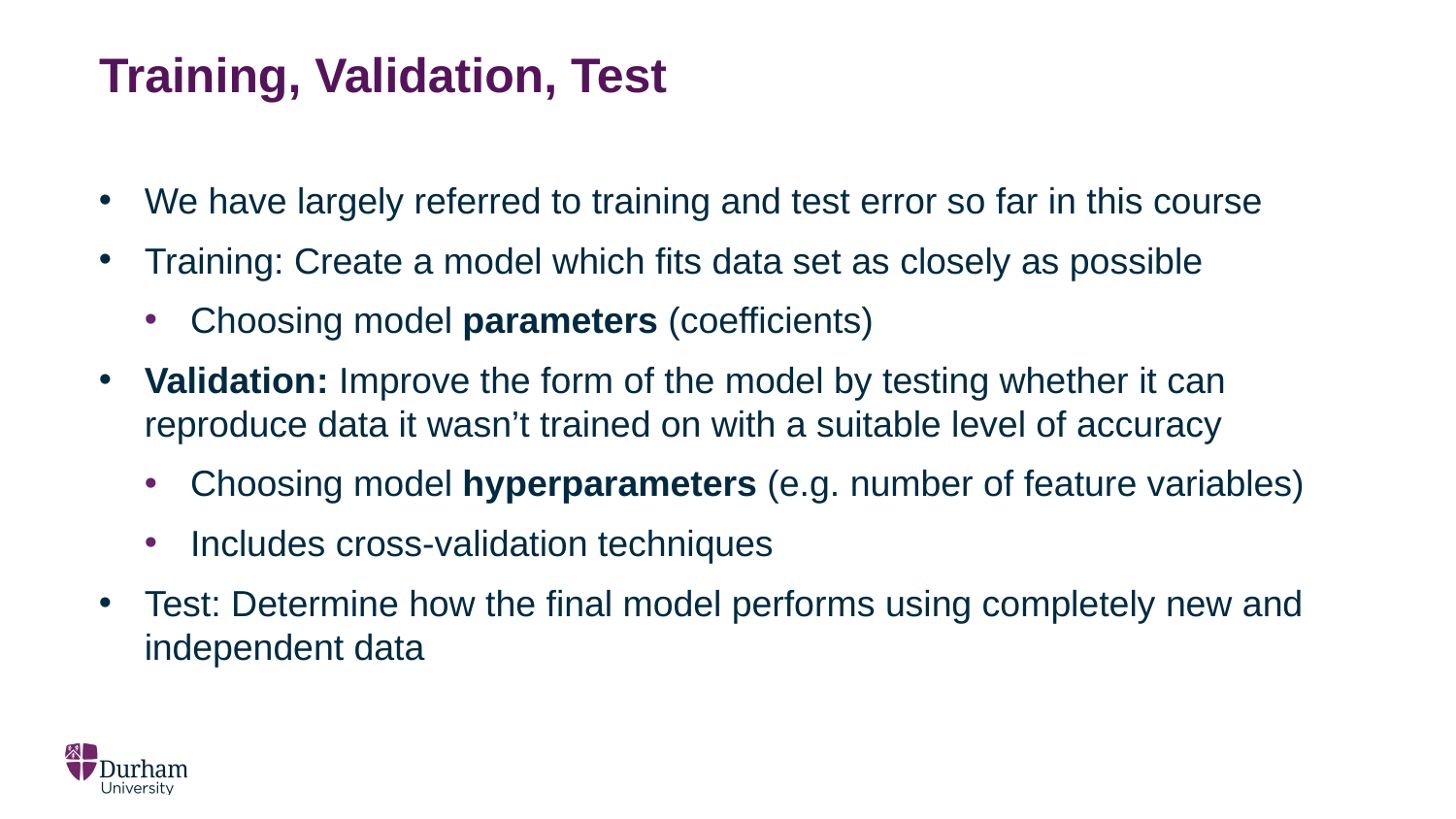

# Training, Validation, Test
We have largely referred to training and test error so far in this course
Training: Create a model which fits data set as closely as possible
Choosing model parameters (coefficients)
Validation: Improve the form of the model by testing whether it can reproduce data it wasn’t trained on with a suitable level of accuracy
Choosing model hyperparameters (e.g. number of feature variables)
Includes cross-validation techniques
Test: Determine how the final model performs using completely new and independent data